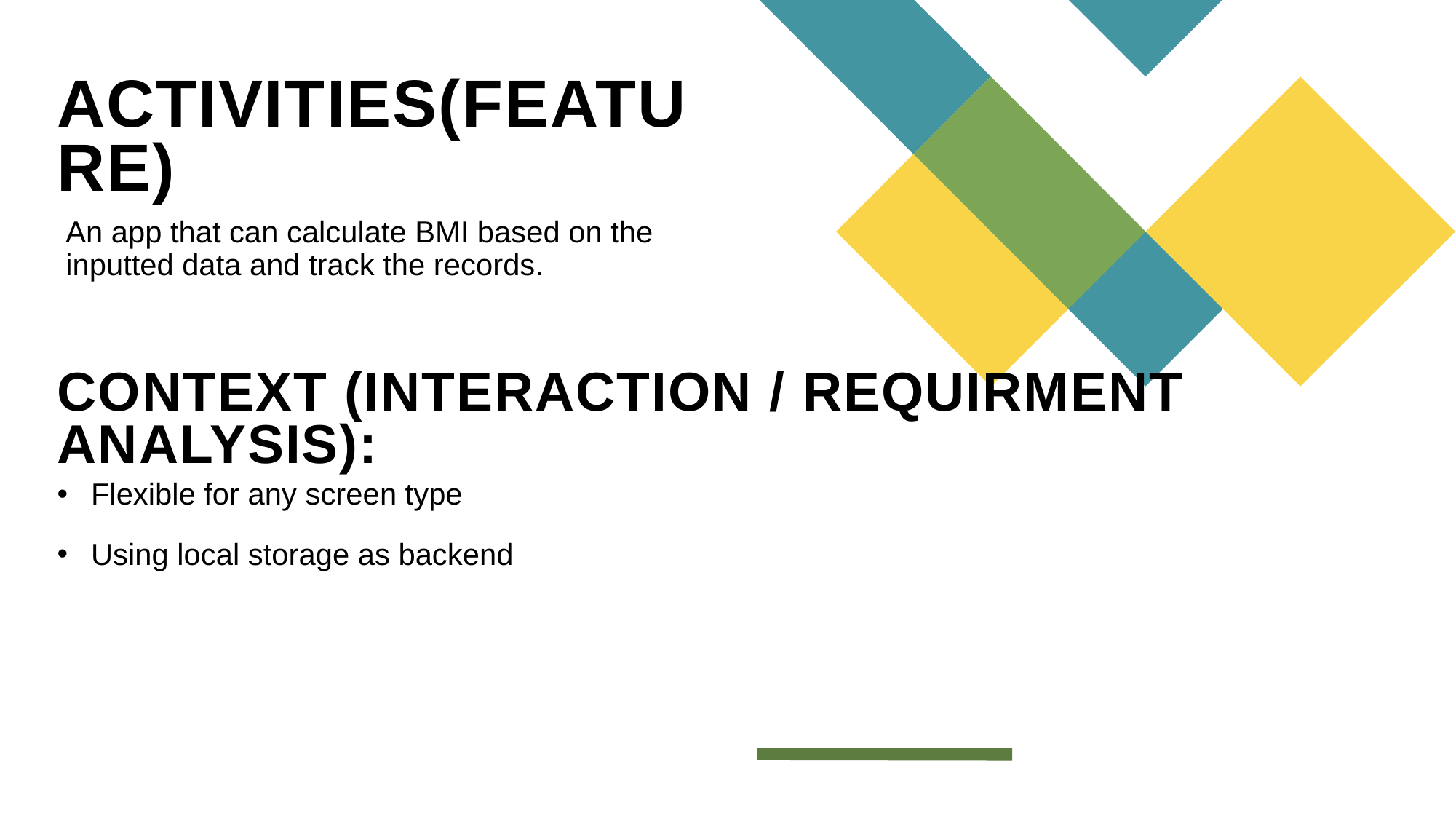

# ACTIVITIES(FEATURE)
CONTEXT (INTERACTION / REQUIRMENT ANALYSIS):
An app that can calculate BMI based on the inputted data and track the records.
Flexible for any screen type
Using local storage as backend